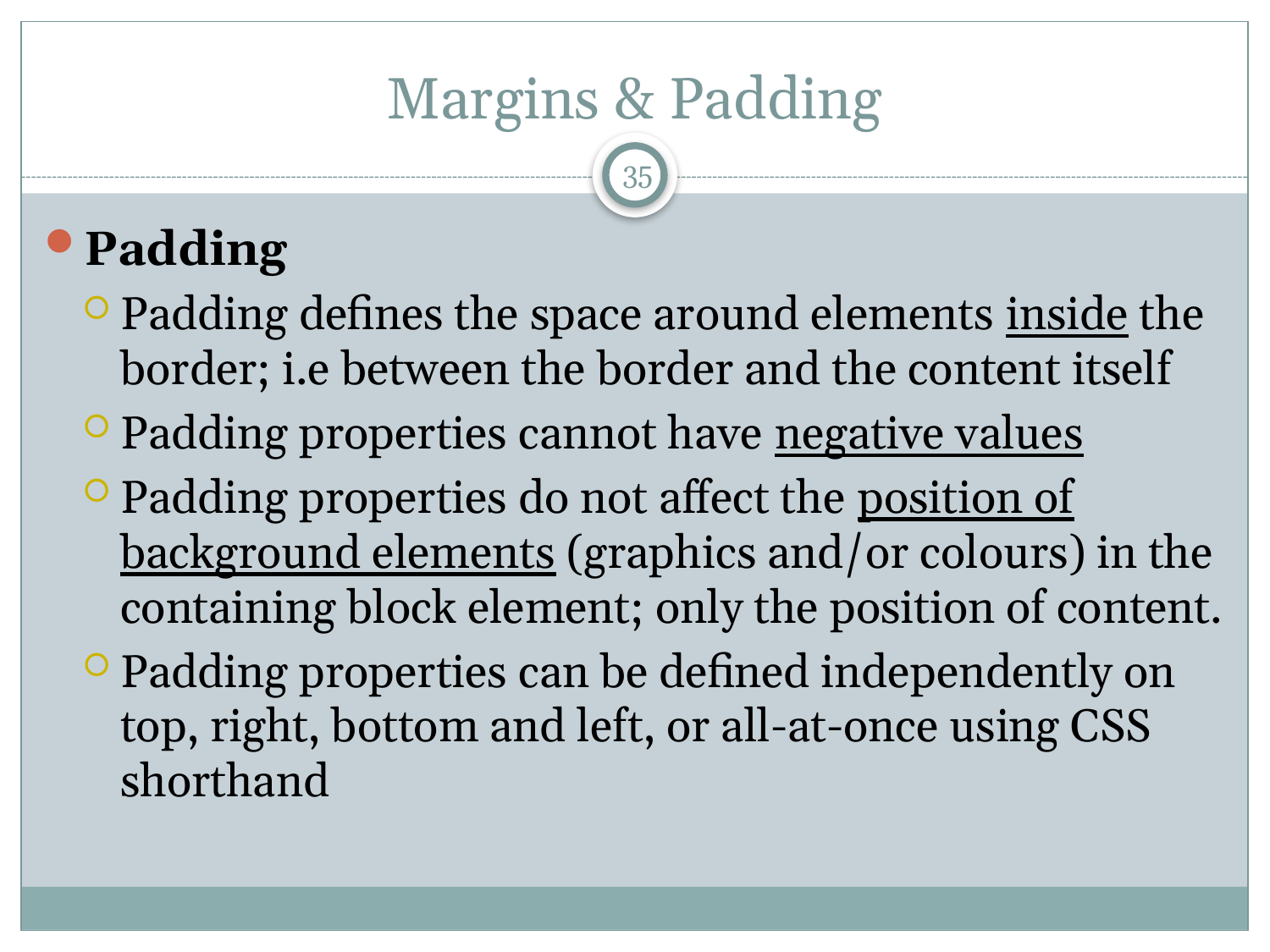

# Margins & Padding
35
Padding
Padding defines the space around elements inside the border; i.e between the border and the content itself
Padding properties cannot have negative values
Padding properties do not affect the position of background elements (graphics and/or colours) in the containing block element; only the position of content.
Padding properties can be defined independently on top, right, bottom and left, or all-at-once using CSS shorthand